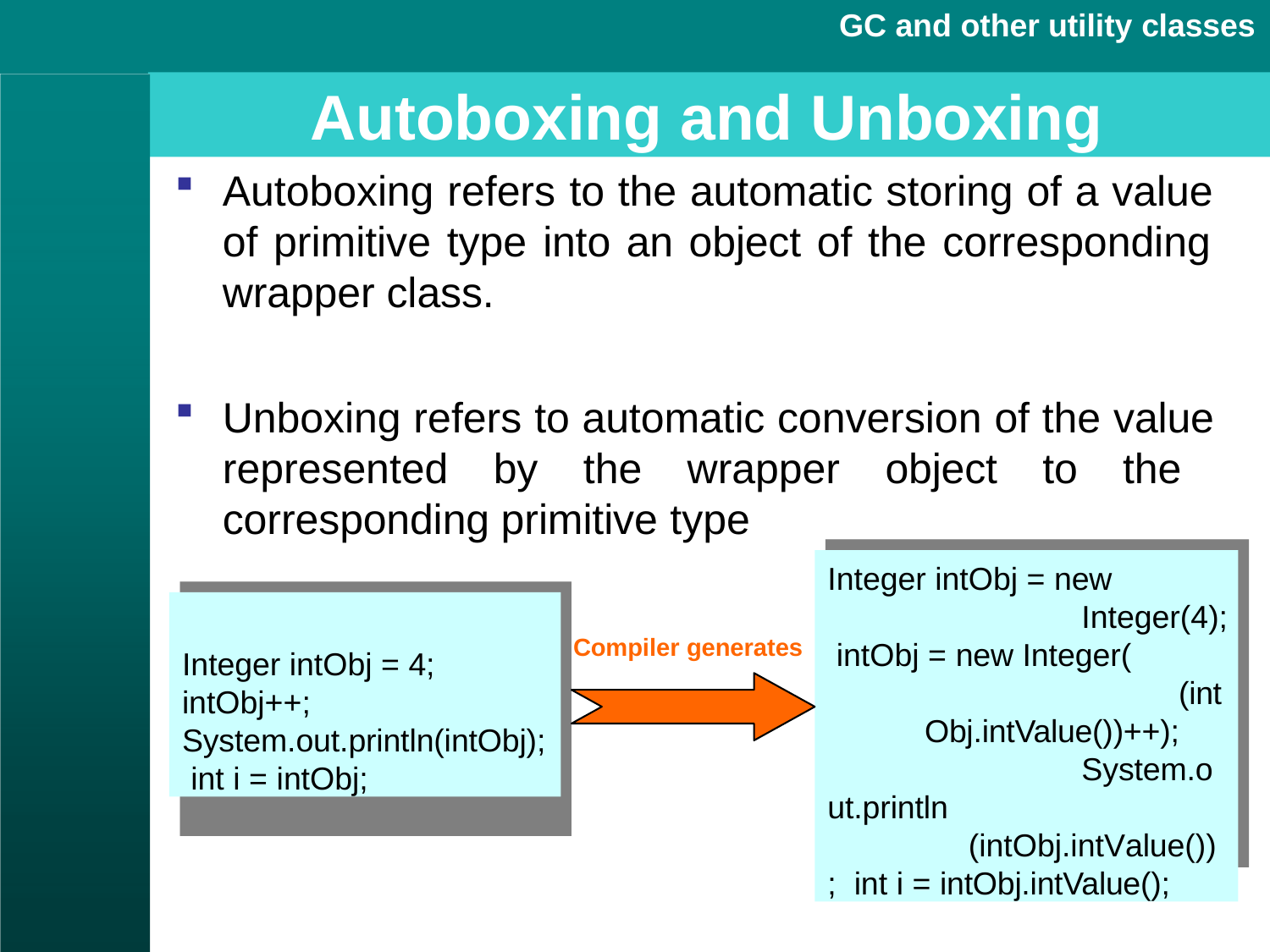

GC and other utility classes

# Autoboxing and Unboxing

Autoboxing refers to the automatic storing of a value  of primitive type into an object of the corresponding  wrapper class.

Unboxing refers to automatic conversion of the value  represented by the wrapper object to the  corresponding primitive type

Integer intObj = new
Integer(4);  intObj = new Integer(
(intObj.intValue())++);
System.out.println
(intObj.intValue());  int i = intObj.intValue();

Integer intObj = 4;  intObj++;  System.out.println(intObj);  int i = intObj;

Compiler generates